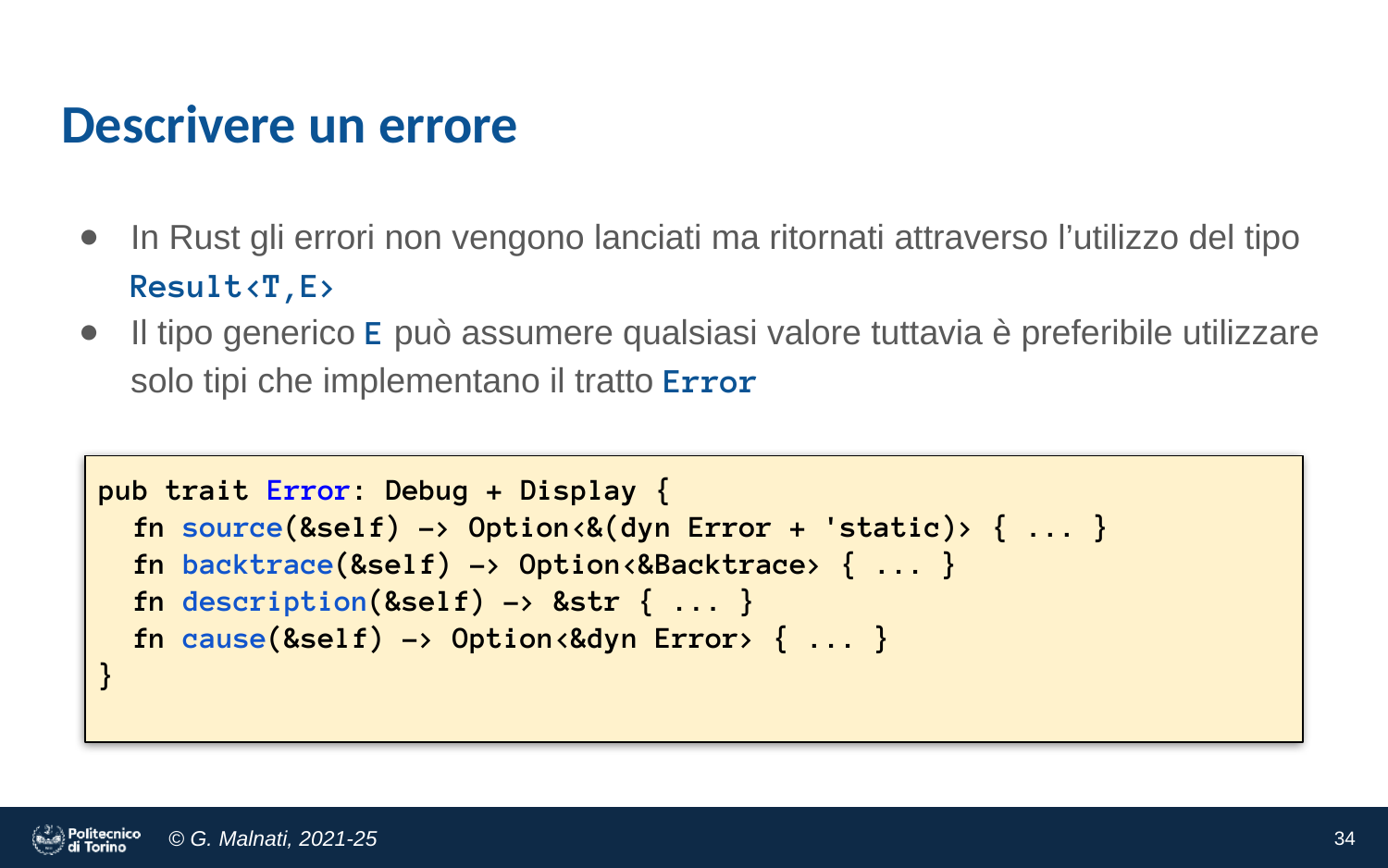

# Descrivere un errore
In Rust gli errori non vengono lanciati ma ritornati attraverso l’utilizzo del tipo Result<T,E>
Il tipo generico E può assumere qualsiasi valore tuttavia è preferibile utilizzare solo tipi che implementano il tratto Error

pub trait Error: Debug + Display {
  fn source(&self) -> Option<&(dyn Error + 'static)> { ... }
  fn backtrace(&self) -> Option<&Backtrace> { ... }
  fn description(&self) -> &str { ... }
  fn cause(&self) -> Option<&dyn Error> { ... }
}

34